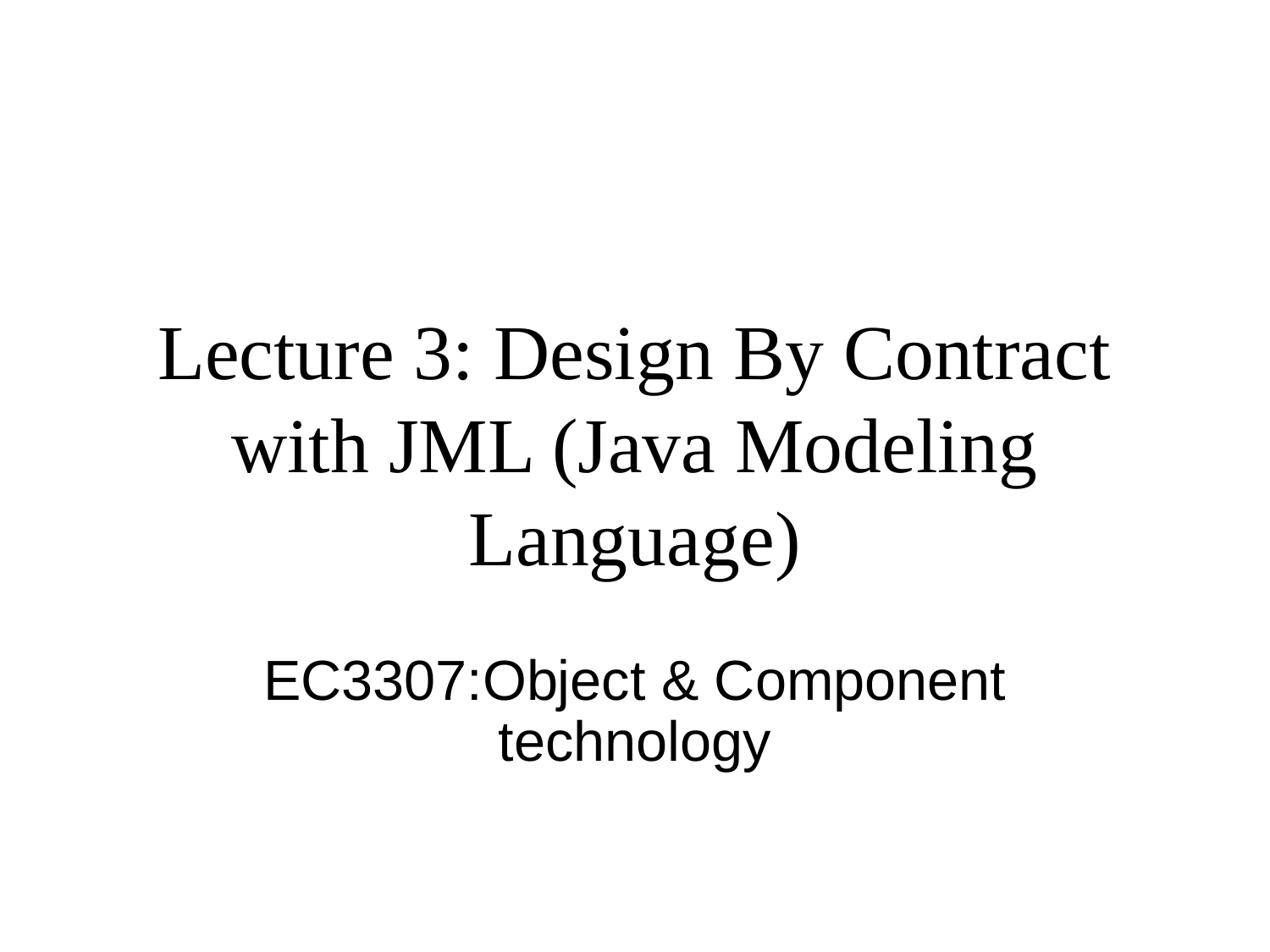

# Lecture 3: Design By Contract with JML (Java Modeling Language)
EC3307:Object & Component technology